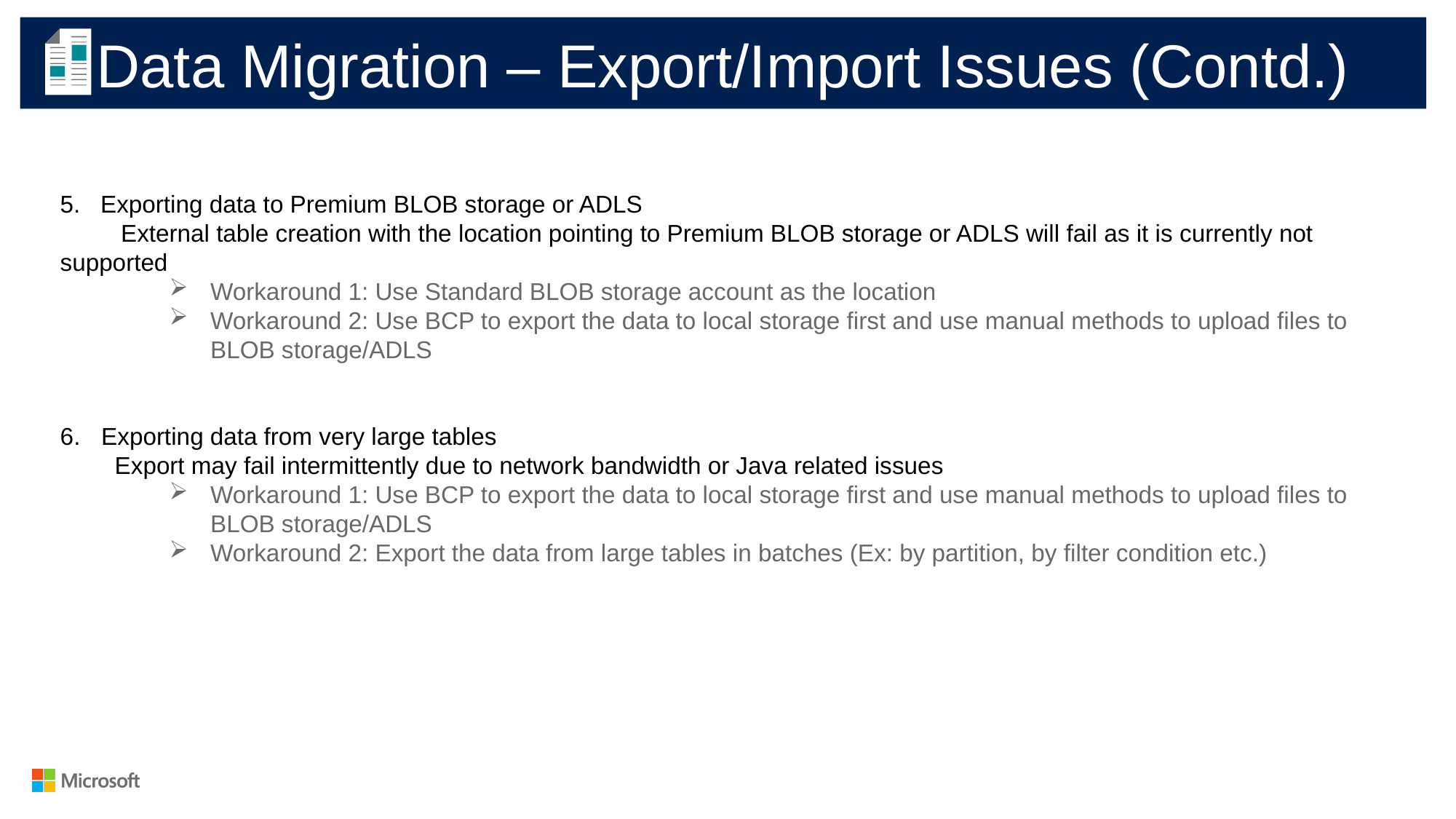

Data Migration – Export/Import Issues (Contd.)

5.   Exporting data to Premium BLOB storage or ADLS
         External table creation with the location pointing to Premium BLOB storage or ADLS will fail as it is currently not       	supported
Workaround 1: Use Standard BLOB storage account as the location
Workaround 2: Use BCP to export the data to local storage first and use manual methods to upload files to BLOB storage/ADLS

Exporting data from very large tables
Export may fail intermittently due to network bandwidth or Java related issues
Workaround 1: Use BCP to export the data to local storage first and use manual methods to upload files to BLOB storage/ADLS
Workaround 2: Export the data from large tables in batches (Ex: by partition, by filter condition etc.)